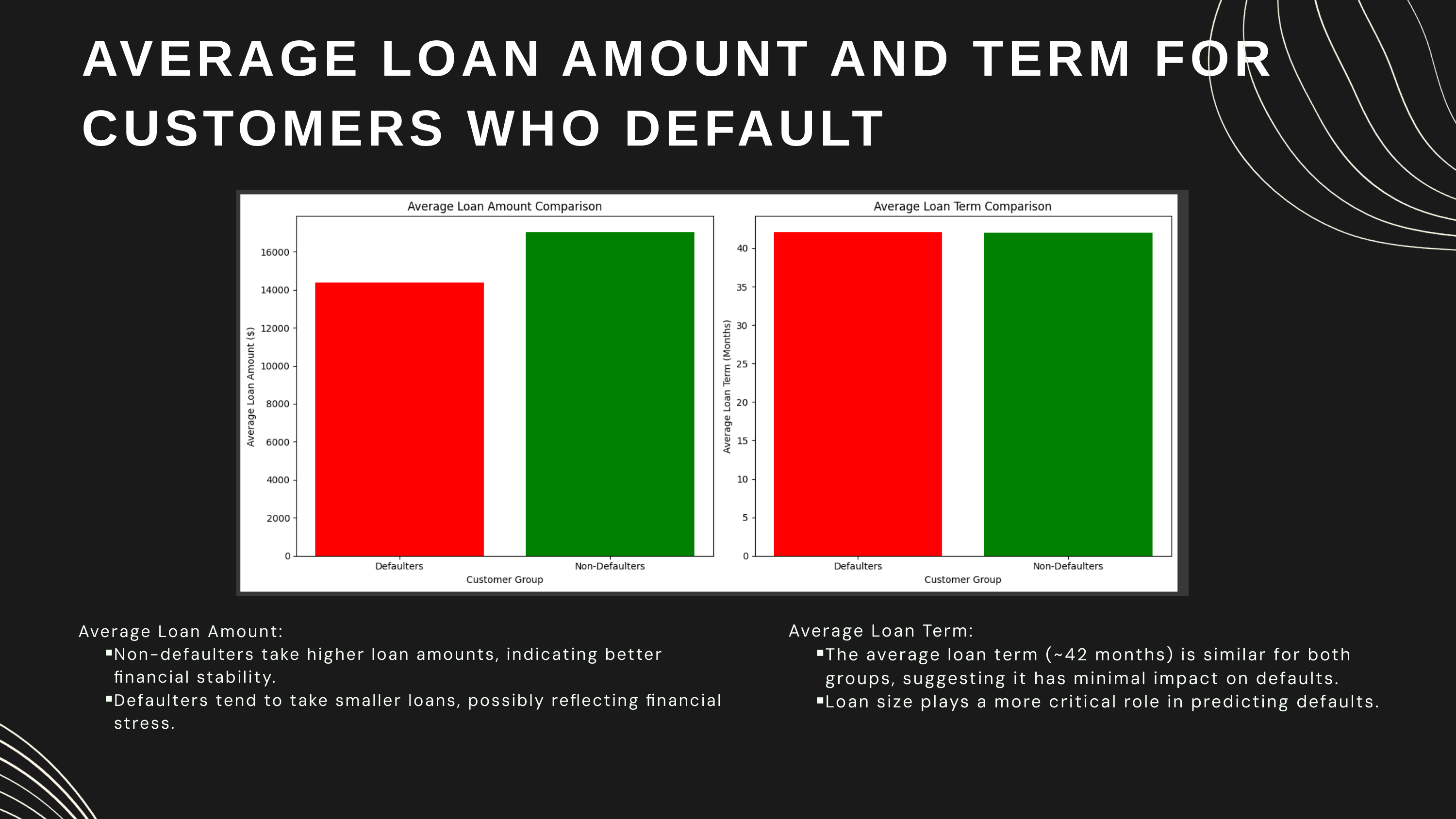

AVERAGE LOAN AMOUNT AND TERM FOR CUSTOMERS WHO DEFAULT

Average Loan Term:
The average loan term (~42 months) is similar for both groups, suggesting it has minimal impact on defaults.
Loan size plays a more critical role in predicting defaults.

Average Loan Amount:
Non-defaulters take higher loan amounts, indicating better financial stability.
Defaulters tend to take smaller loans, possibly reflecting financial stress.